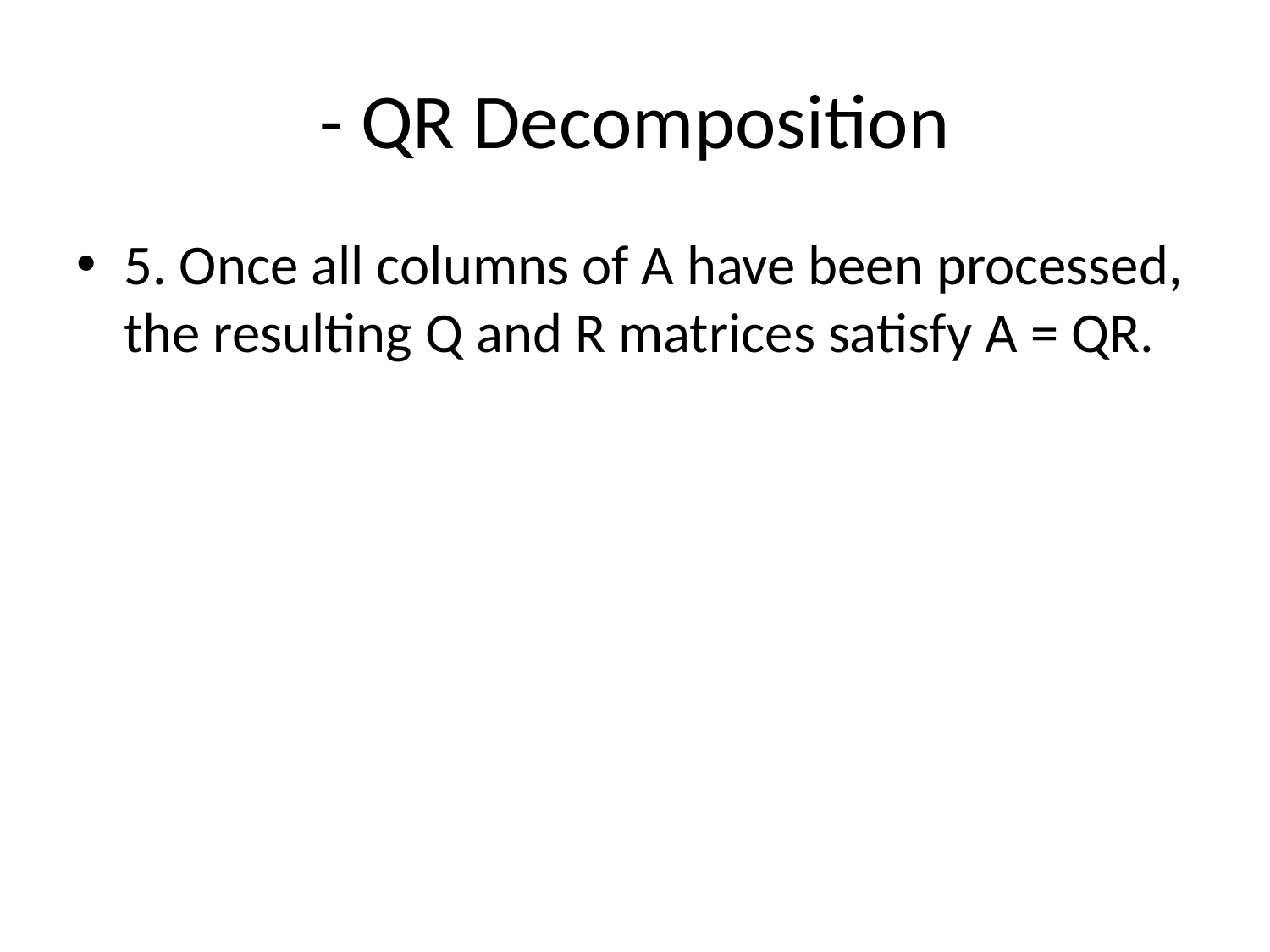

# - QR Decomposition
5. Once all columns of A have been processed, the resulting Q and R matrices satisfy A = QR.